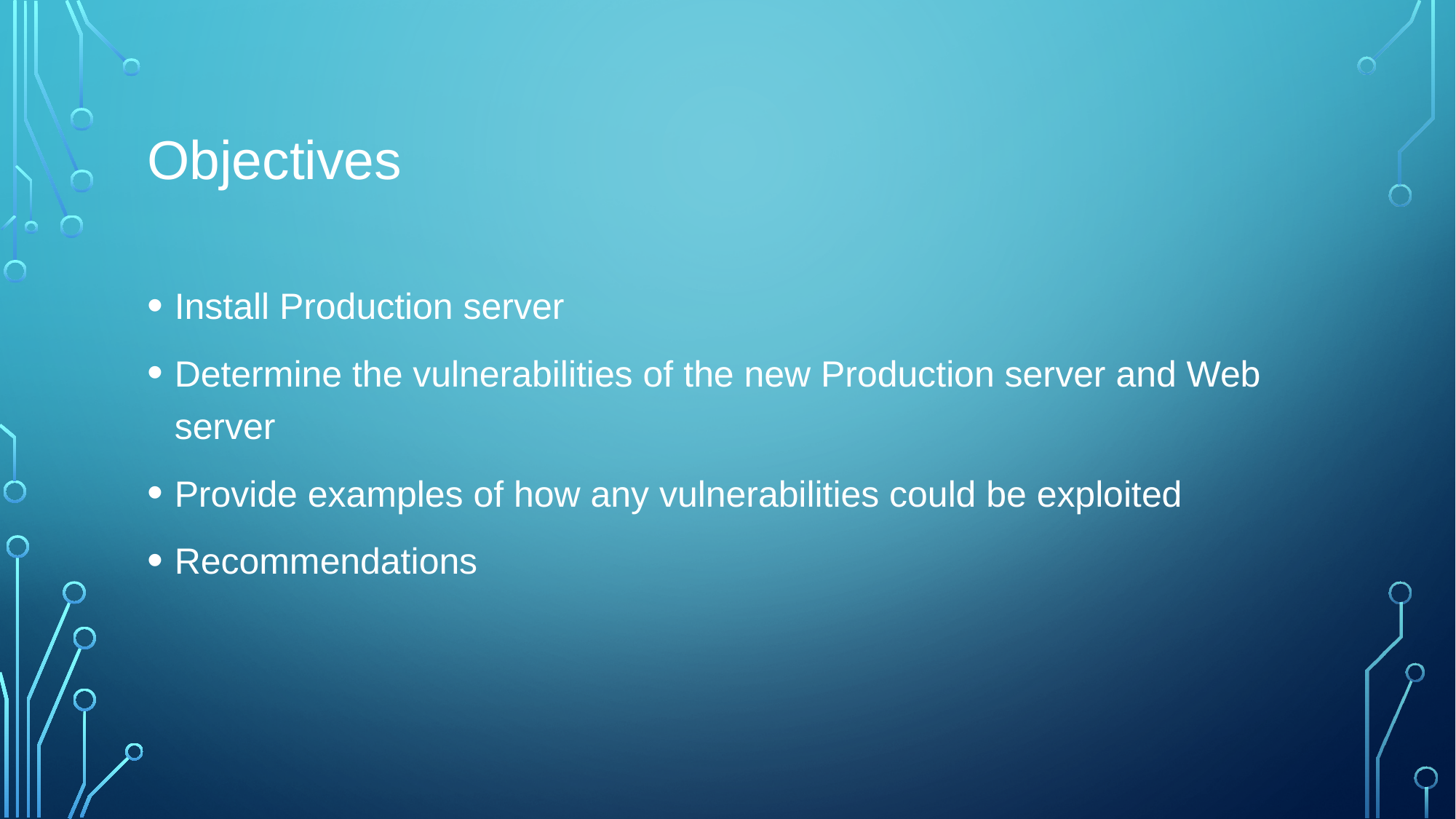

# Objectives
Install Production server
Determine the vulnerabilities of the new Production server and Web server
Provide examples of how any vulnerabilities could be exploited
Recommendations